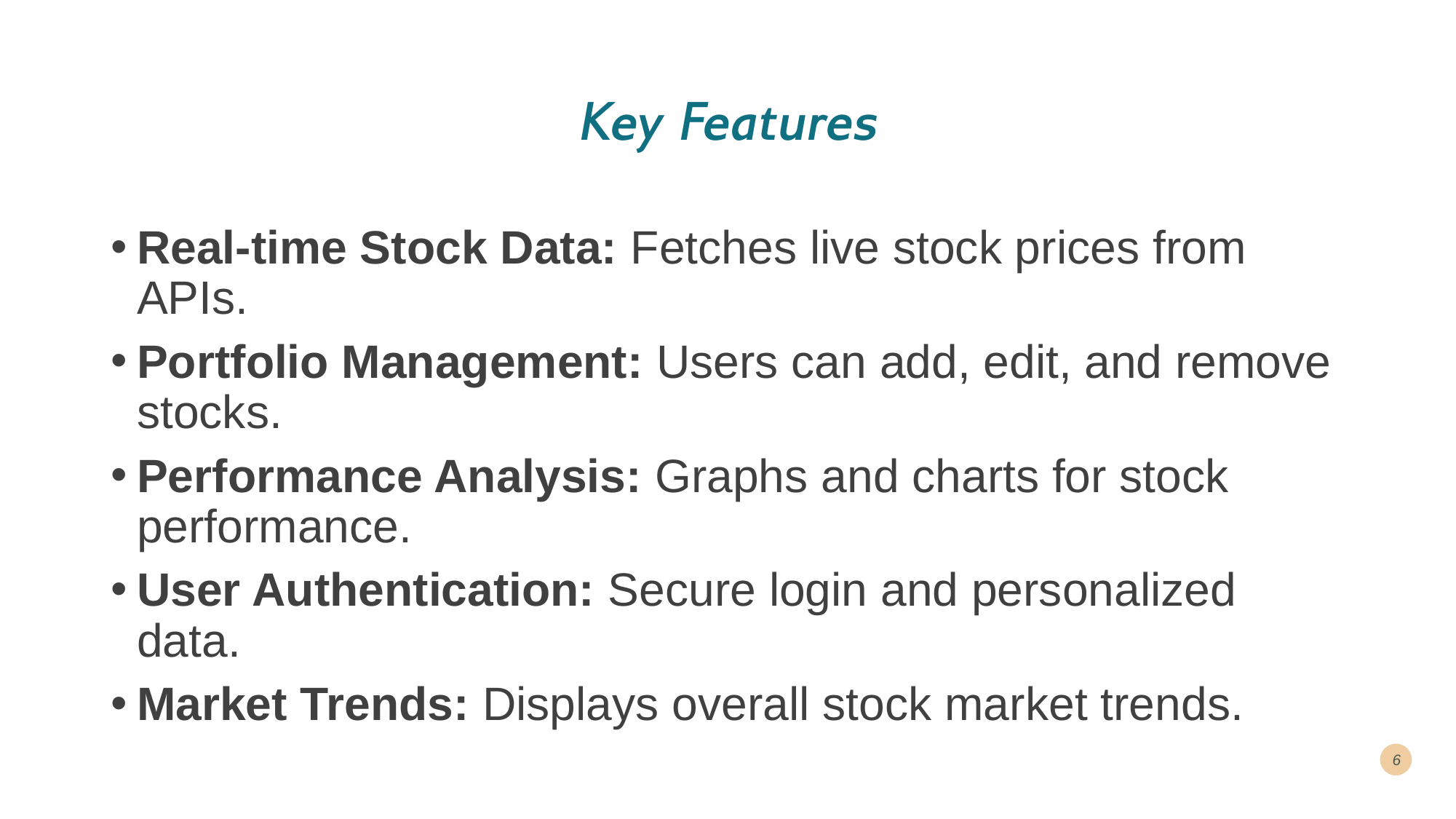

# Key Features
Real-time Stock Data: Fetches live stock prices from APIs.
Portfolio Management: Users can add, edit, and remove stocks.
Performance Analysis: Graphs and charts for stock performance.
User Authentication: Secure login and personalized data.
Market Trends: Displays overall stock market trends.

6